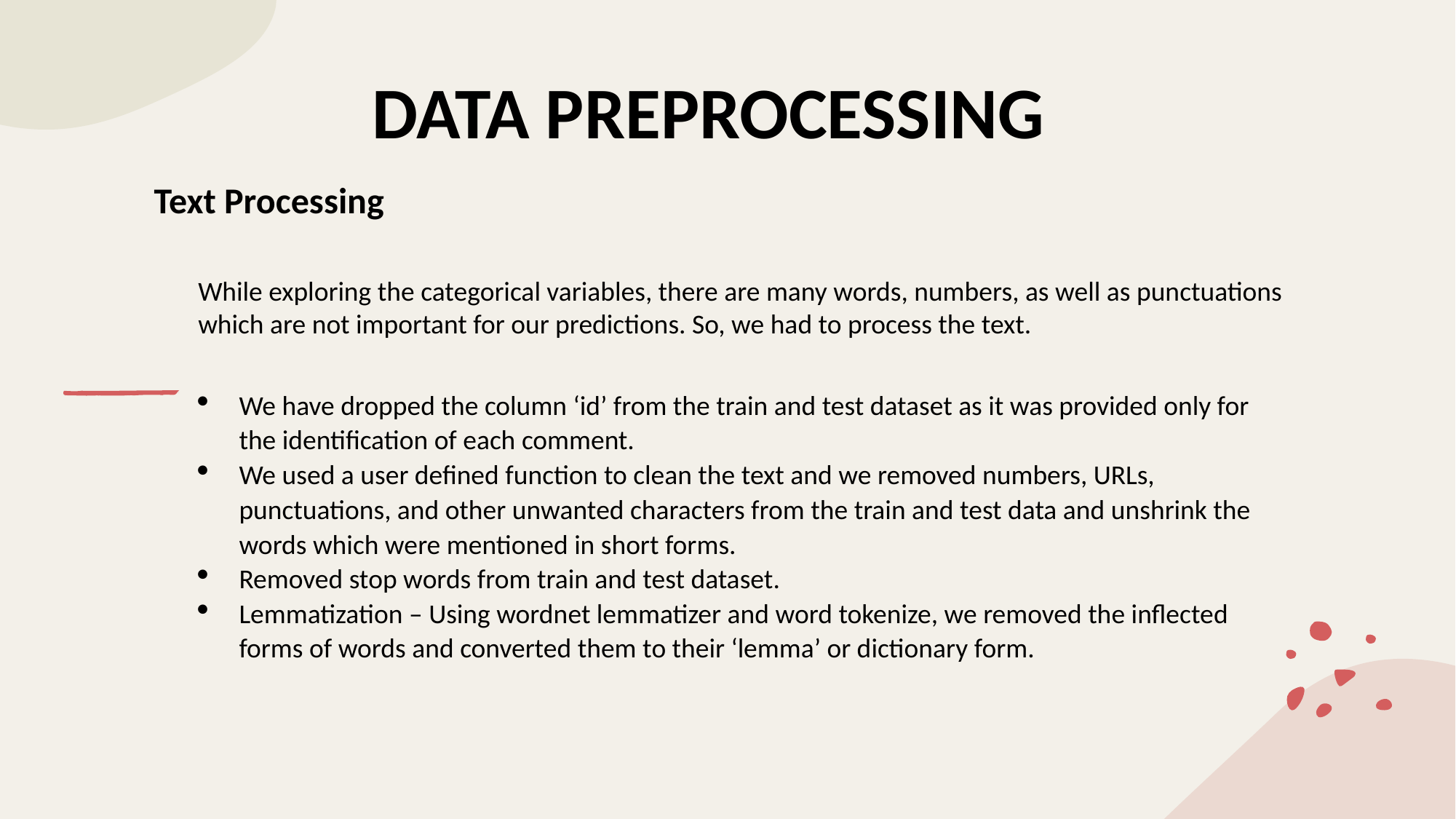

Data Preprocessing
Text Processing
While exploring the categorical variables, there are many words, numbers, as well as punctuations which are not important for our predictions. So, we had to process the text.

We have dropped the column ‘id’ from the train and test dataset as it was provided only for the identification of each comment.
We used a user defined function to clean the text and we removed numbers, URLs, punctuations, and other unwanted characters from the train and test data and unshrink the words which were mentioned in short forms.
Removed stop words from train and test dataset.
Lemmatization – Using wordnet lemmatizer and word tokenize, we removed the inflected forms of words and converted them to their ‘lemma’ or dictionary form.